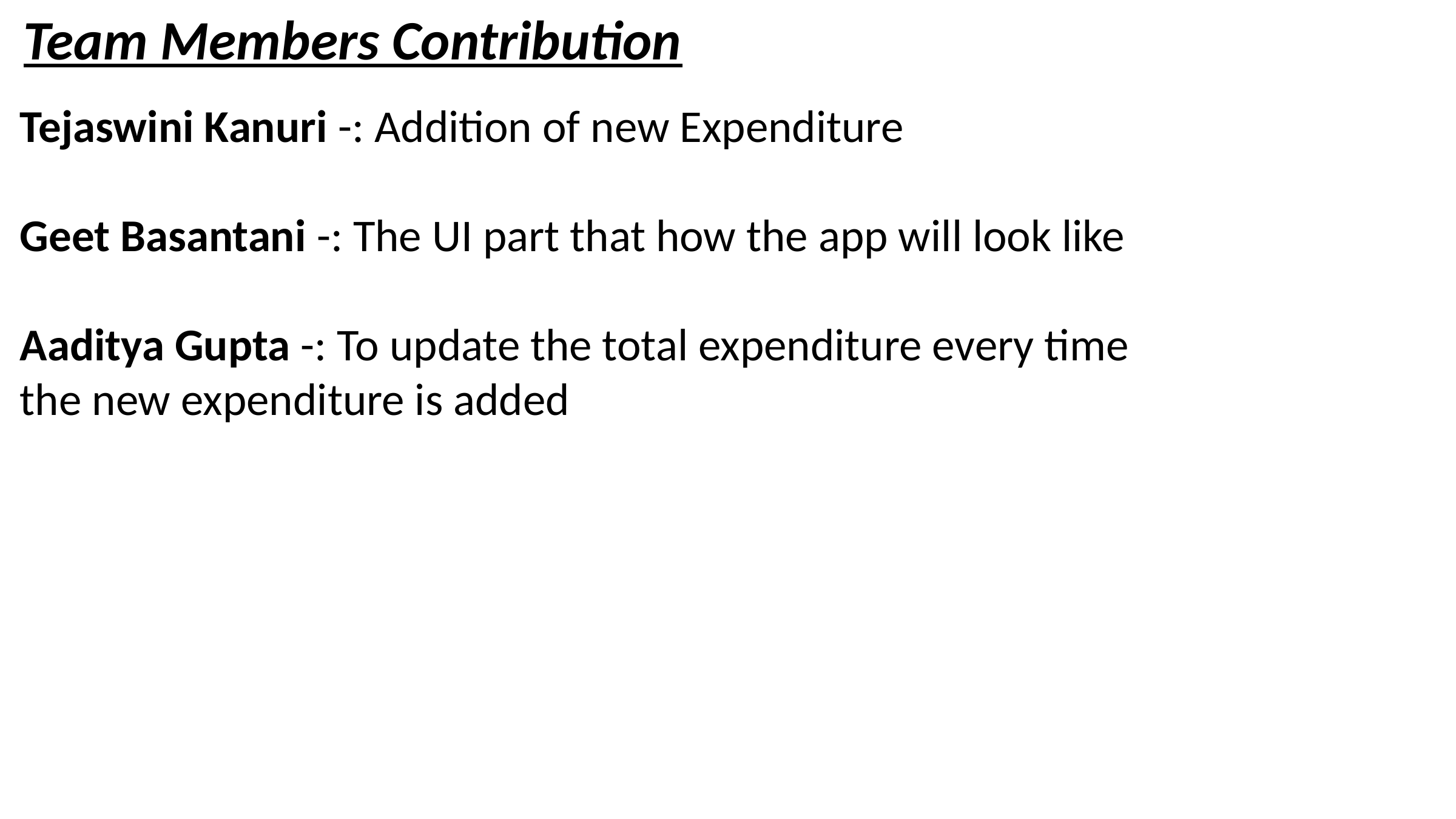

Team Members Contribution
Tejaswini Kanuri -: Addition of new Expenditure

Geet Basantani -: The UI part that how the app will look like

Aaditya Gupta -: To update the total expenditure every time the new expenditure is added